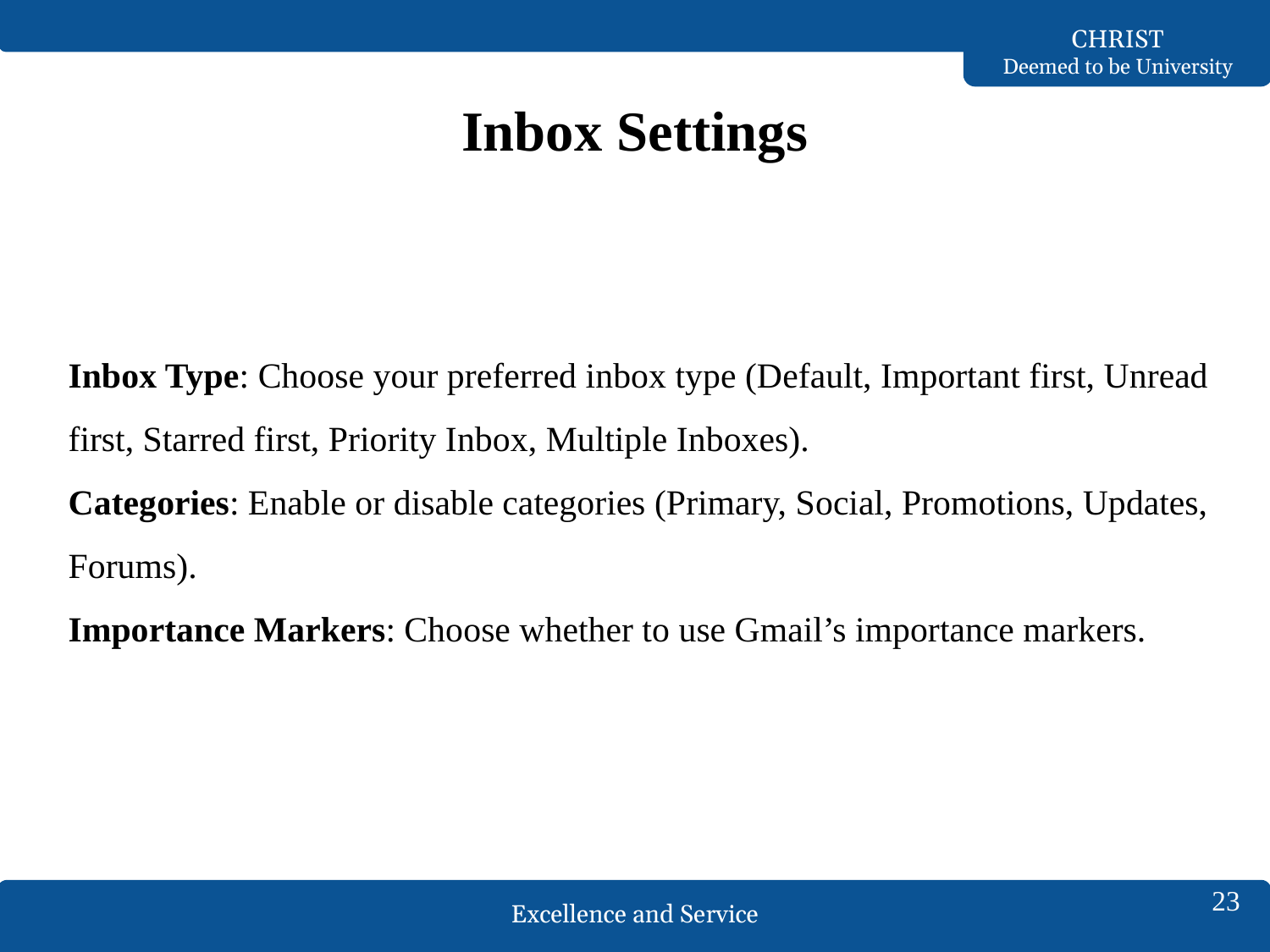

# Inbox Settings

Inbox Type: Choose your preferred inbox type (Default, Important first, Unread first, Starred first, Priority Inbox, Multiple Inboxes).
Categories: Enable or disable categories (Primary, Social, Promotions, Updates, Forums).
Importance Markers: Choose whether to use Gmail’s importance markers.
23